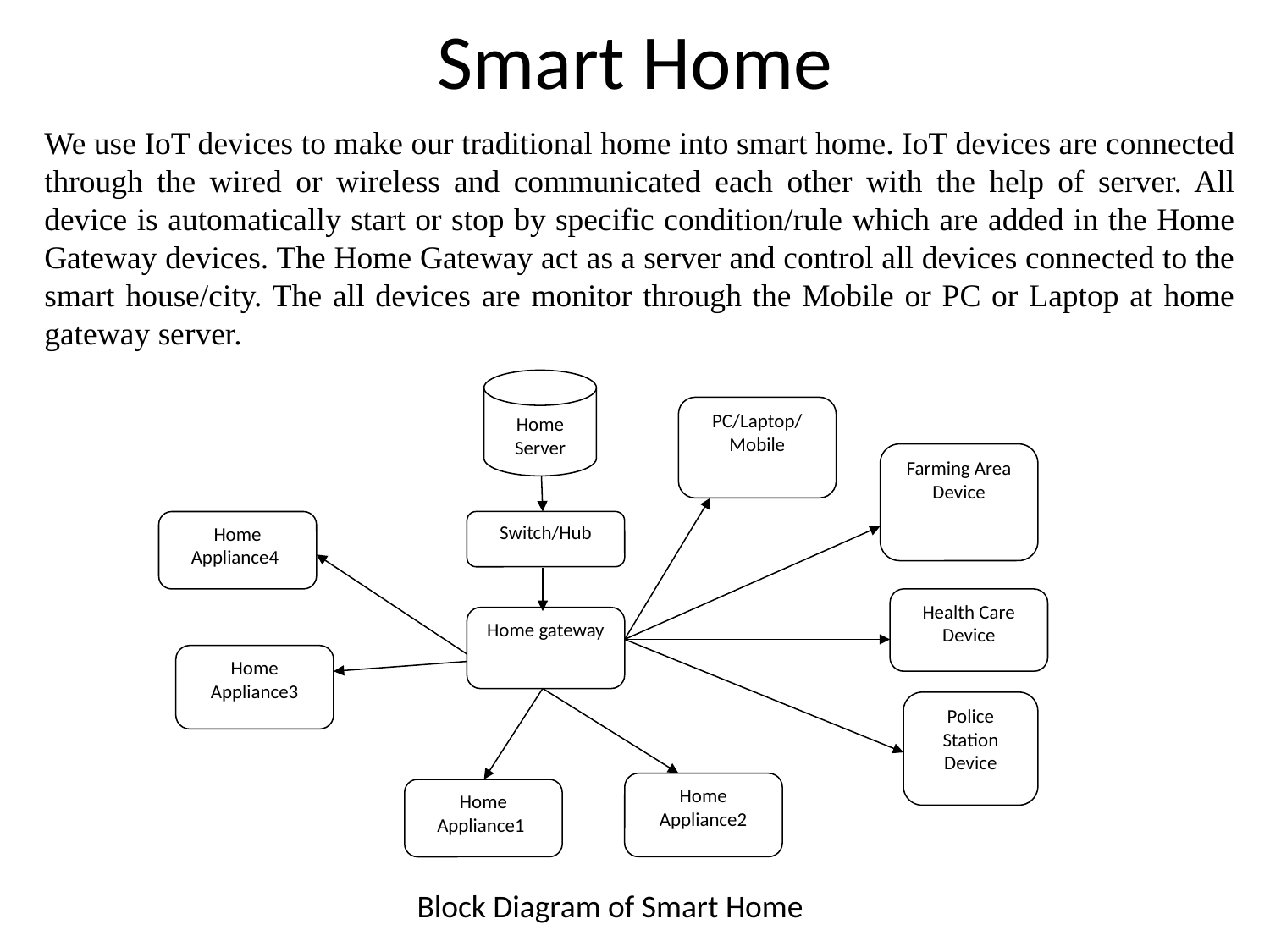

# Smart Home
We use IoT devices to make our traditional home into smart home. IoT devices are connected through the wired or wireless and communicated each other with the help of server. All device is automatically start or stop by specific condition/rule which are added in the Home Gateway devices. The Home Gateway act as a server and control all devices connected to the smart house/city. The all devices are monitor through the Mobile or PC or Laptop at home gateway server.
Home Server
PC/Laptop/Mobile

Farming Area Device

Home Appliance4

Switch/Hub
Health Care Device

Home gateway
Home Appliance3

Police Station Device

Home Appliance2

Home Appliance1

Block Diagram of Smart Home